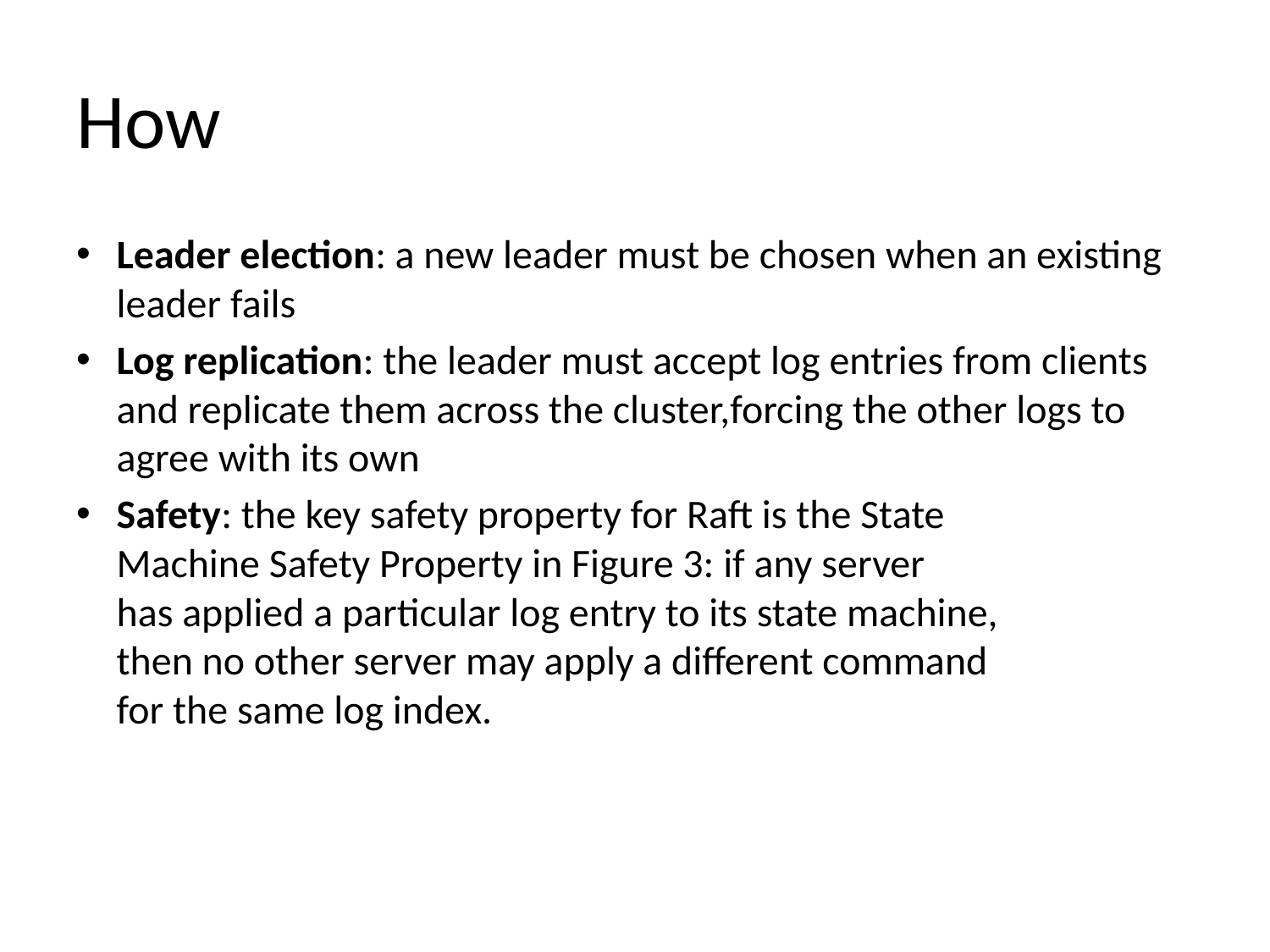

# How
Leader election: a new leader must be chosen when an existing leader fails
Log replication: the leader must accept log entries from clients and replicate them across the cluster,forcing the other logs to agree with its own
Safety: the key safety property for Raft is the State
Machine Safety Property in Figure 3: if any server
has applied a particular log entry to its state machine,
then no other server may apply a different command
for the same log index.